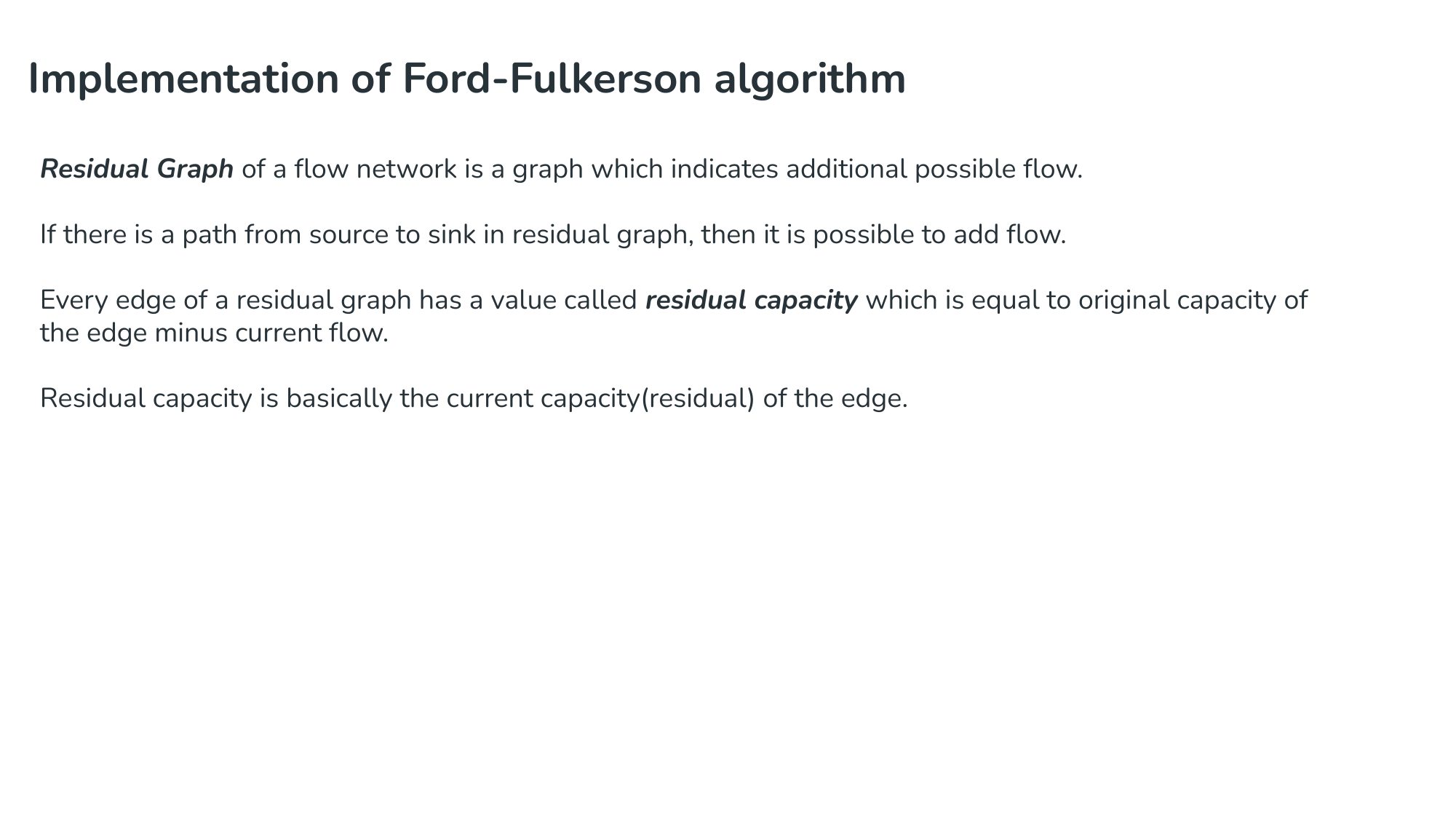

Implementation of Ford-Fulkerson algorithm
Residual Graph of a flow network is a graph which indicates additional possible flow.

If there is a path from source to sink in residual graph, then it is possible to add flow.

Every edge of a residual graph has a value called residual capacity which is equal to original capacity of the edge minus current flow.

Residual capacity is basically the current capacity(residual) of the edge.